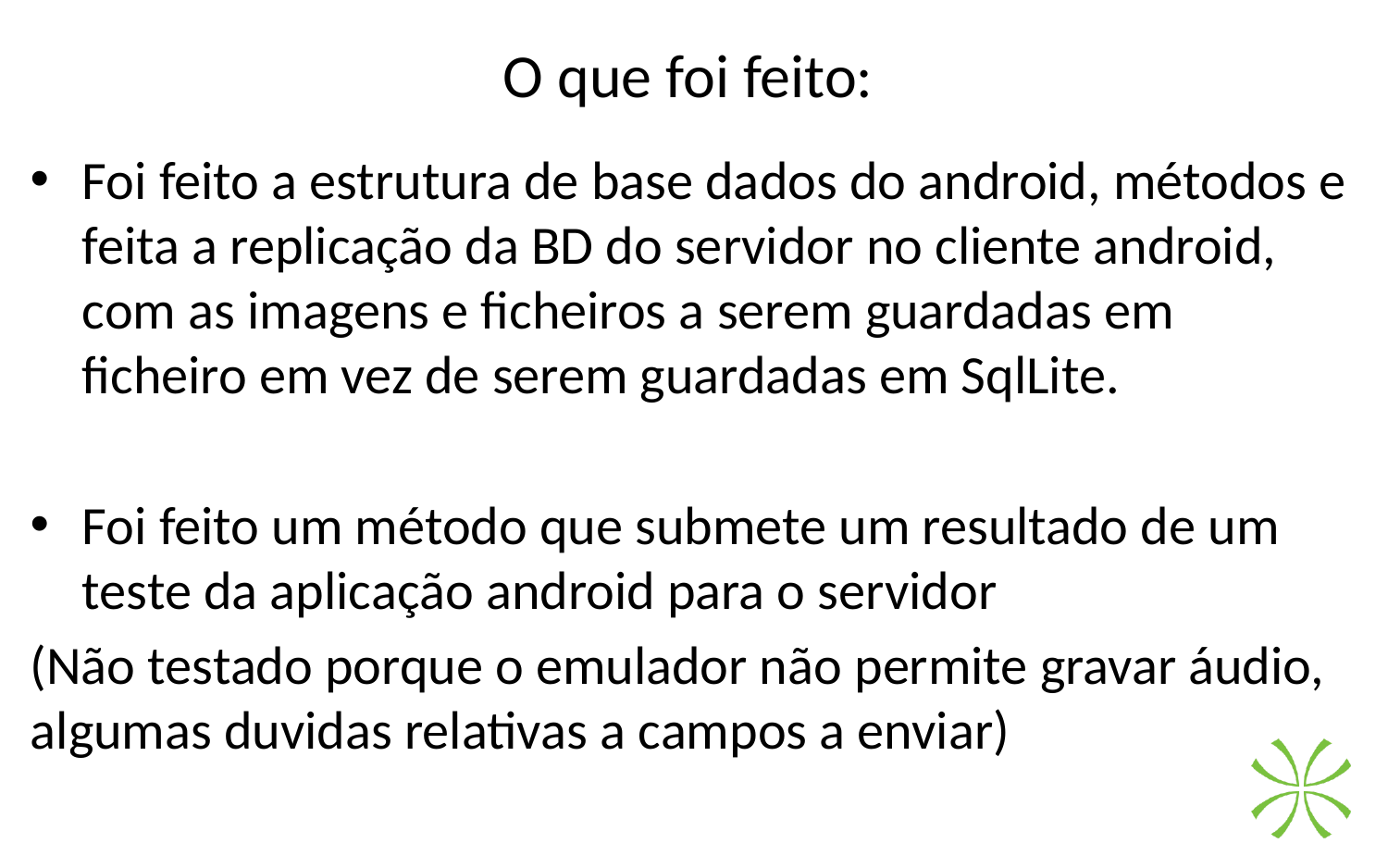

# O que foi feito:
Foi feito a estrutura de base dados do android, métodos e feita a replicação da BD do servidor no cliente android, com as imagens e ficheiros a serem guardadas em ficheiro em vez de serem guardadas em SqlLite.

Foi feito um método que submete um resultado de um teste da aplicação android para o servidor
(Não testado porque o emulador não permite gravar áudio, algumas duvidas relativas a campos a enviar)